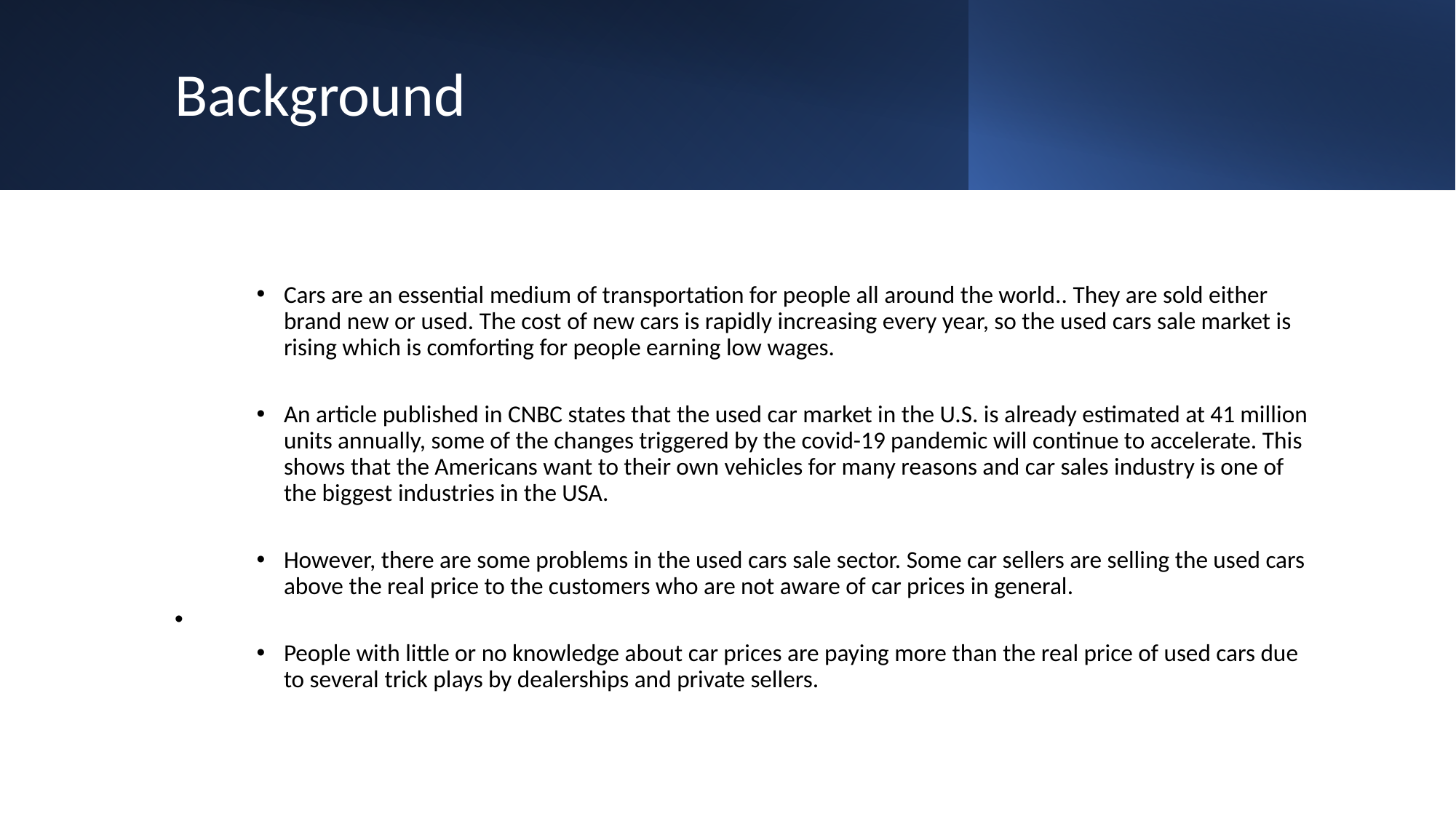

# Background
Cars are an essential medium of transportation for people all around the world.. They are sold either brand new or used. The cost of new cars is rapidly increasing every year, so the used cars sale market is rising which is comforting for people earning low wages.

An article published in CNBC states that the used car market in the U.S. is already estimated at 41 million units annually, some of the changes triggered by the covid-19 pandemic will continue to accelerate. This shows that the Americans want to their own vehicles for many reasons and car sales industry is one of the biggest industries in the USA.

However, there are some problems in the used cars sale sector. Some car sellers are selling the used cars above the real price to the customers who are not aware of car prices in general.

People with little or no knowledge about car prices are paying more than the real price of used cars due to several trick plays by dealerships and private sellers.